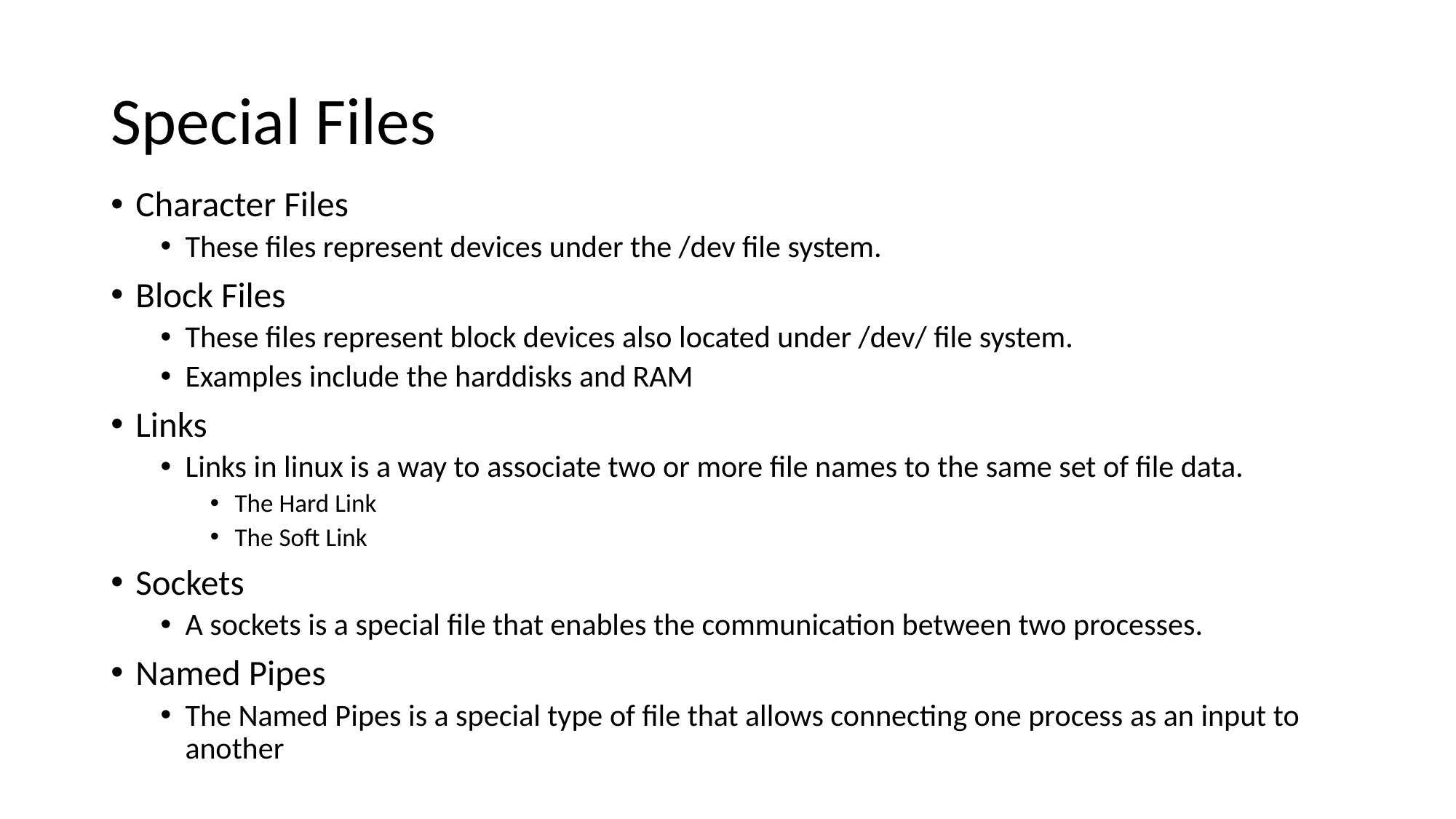

# Special Files
Character Files
These files represent devices under the /dev file system.
Block Files
These files represent block devices also located under /dev/ file system.
Examples include the harddisks and RAM
Links
Links in linux is a way to associate two or more file names to the same set of file data.
The Hard Link
The Soft Link
Sockets
A sockets is a special file that enables the communication between two processes.
Named Pipes
The Named Pipes is a special type of file that allows connecting one process as an input to another